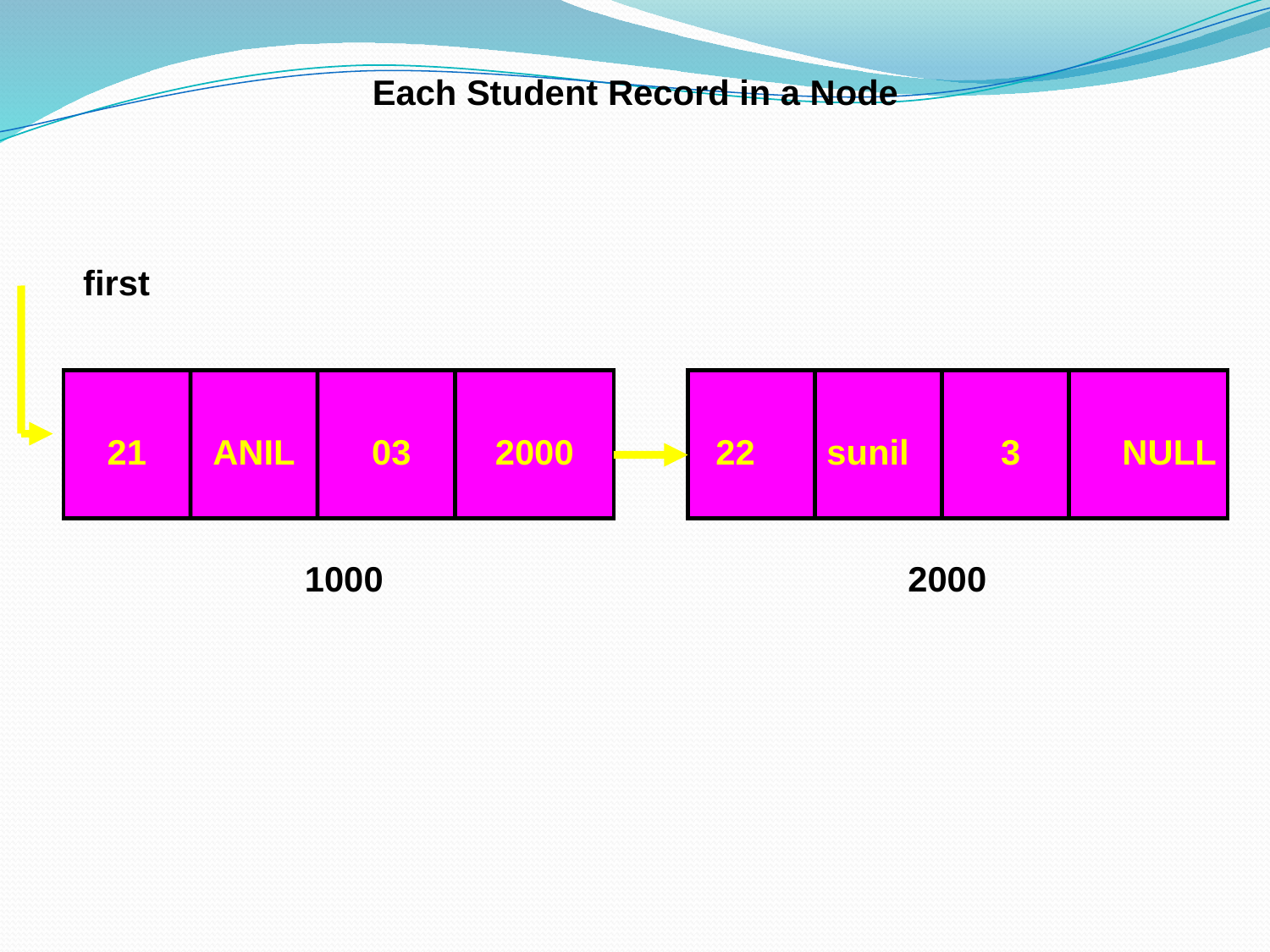

Each Student Record in a Node
first

21
ANIL
03
2000
22
sunil
3
NULL

1000
2000